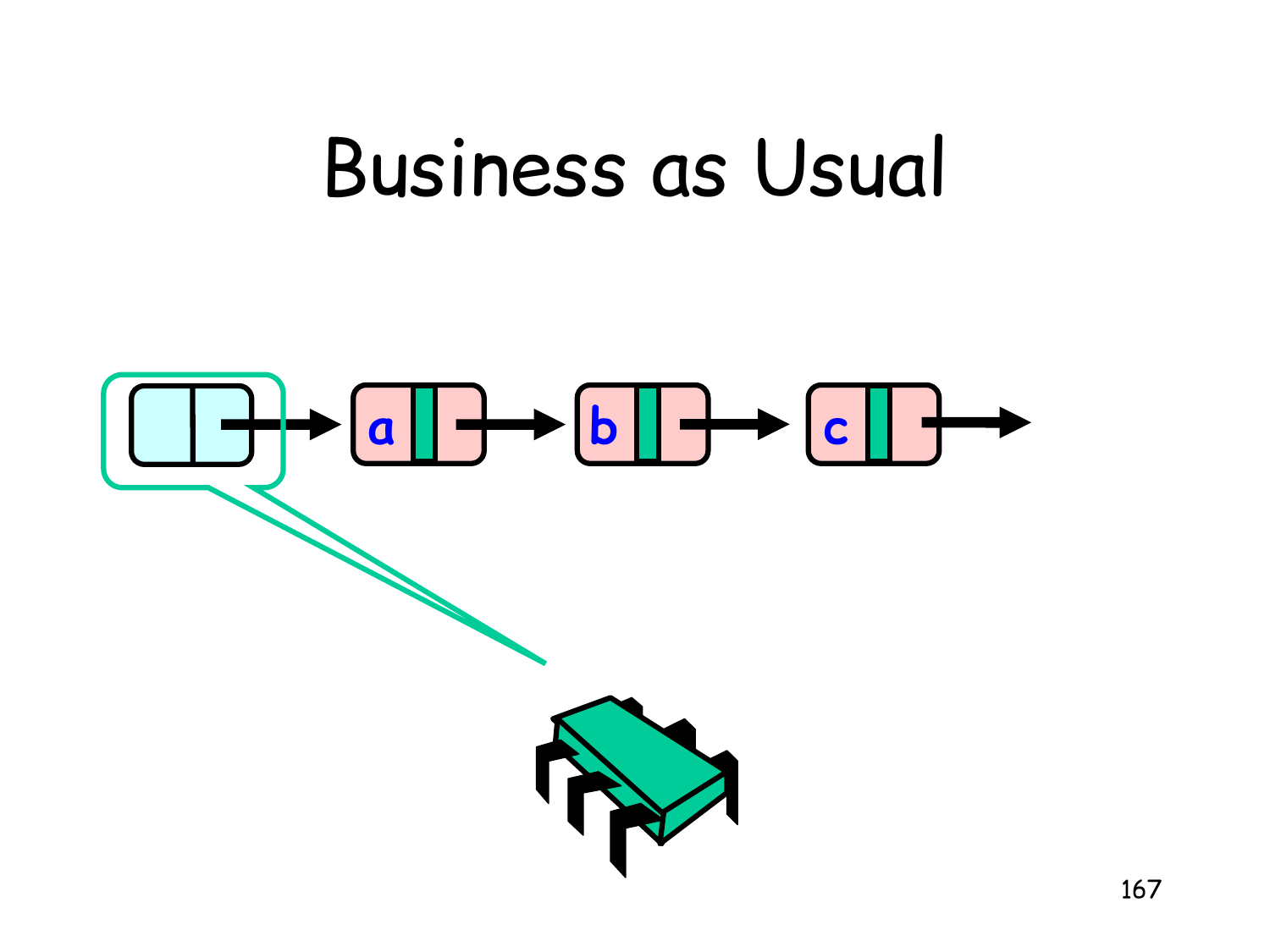

# Business as Usual

a

b

c

167